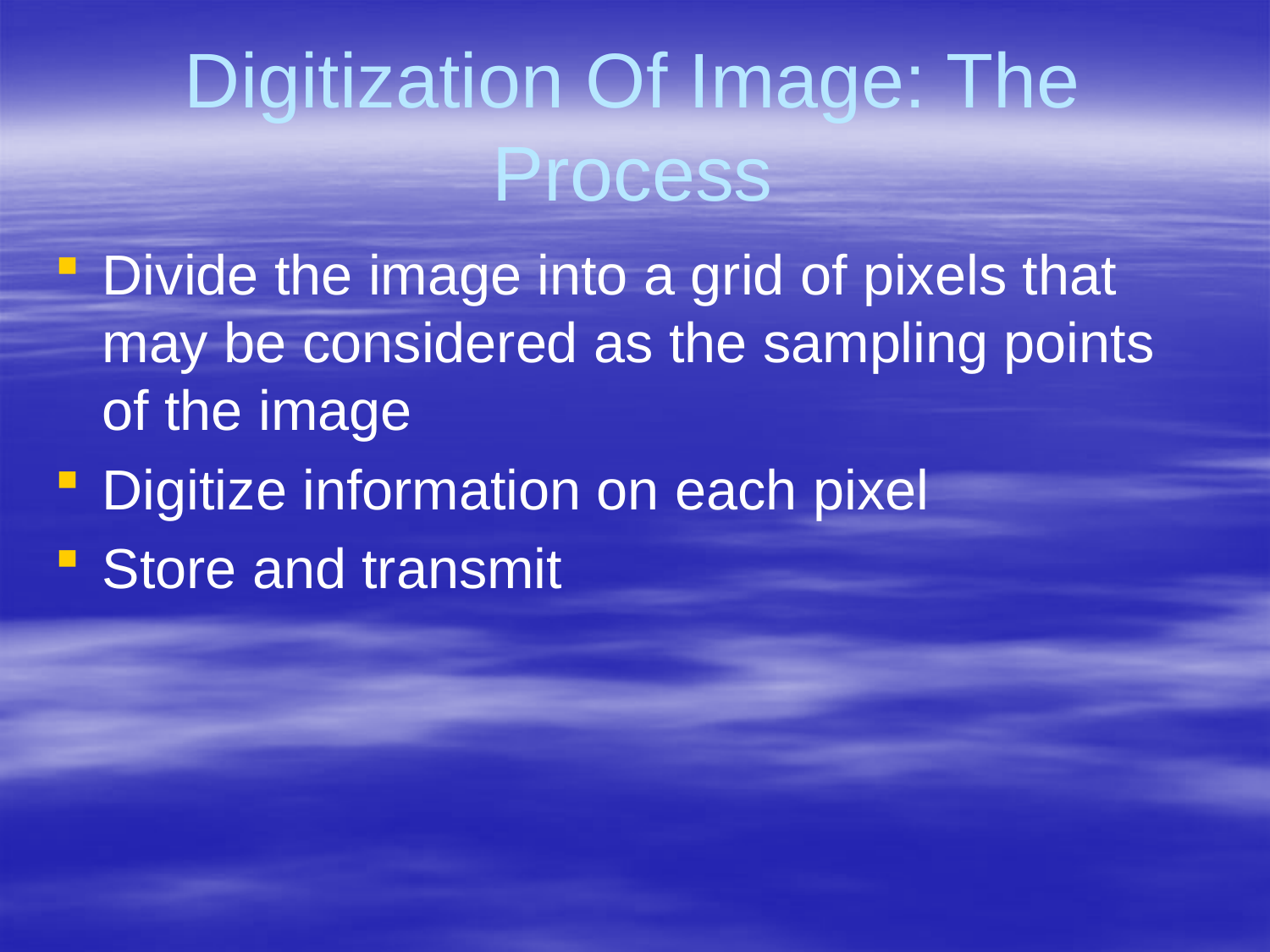

# Digitization Of Image: The Process
Divide the image into a grid of pixels that may be considered as the sampling points of the image
Digitize information on each pixel
Store and transmit